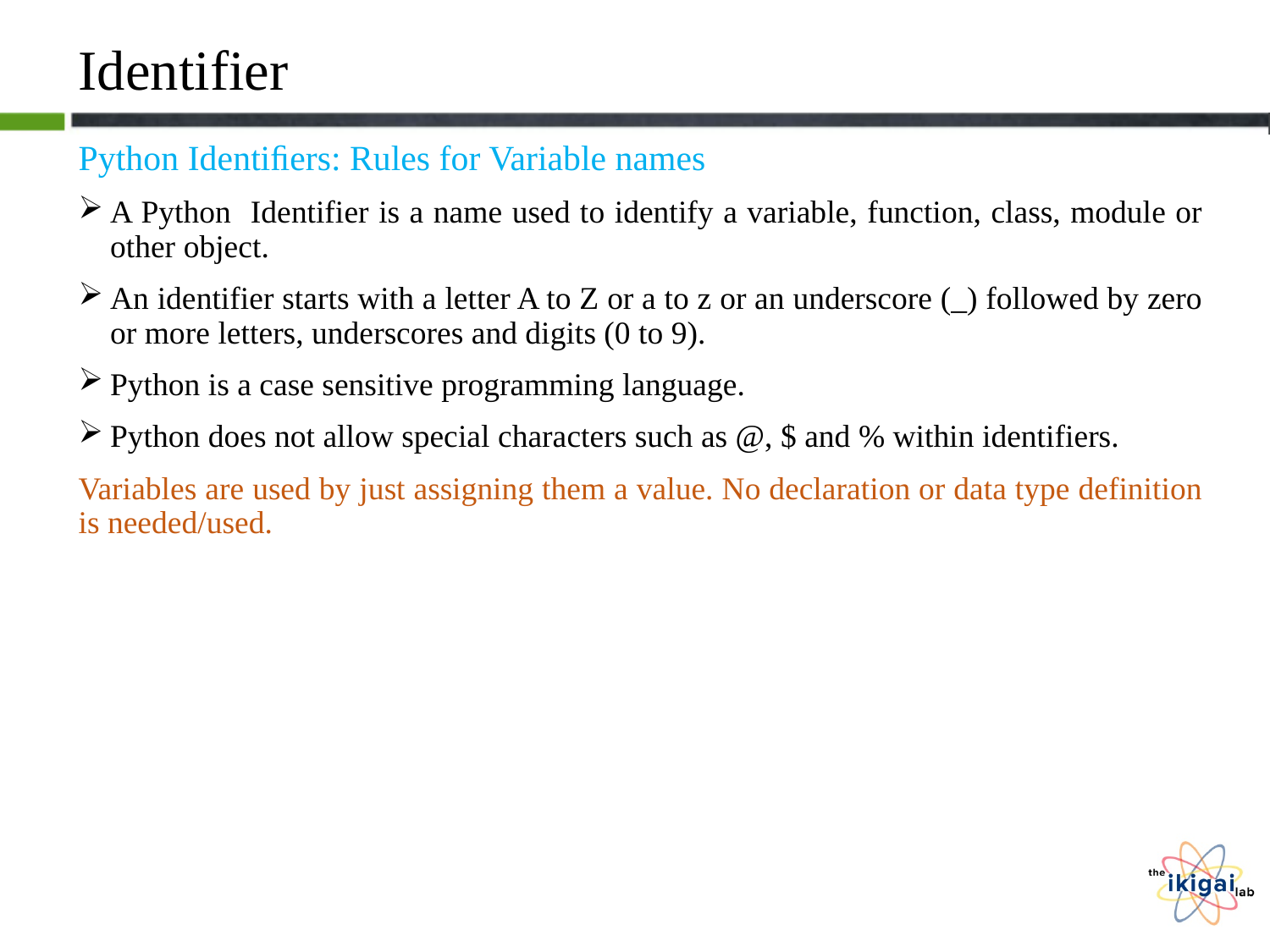

# Identifier
Python Identiﬁers: Rules for Variable names
A Python  Identifier is a name used to identify a variable, function, class, module or other object.
An identifier starts with a letter A to Z or a to z or an underscore (_) followed by zero or more letters, underscores and digits (0 to 9).
Python is a case sensitive programming language.
Python does not allow special characters such as @, $ and % within identifiers.
Variables are used by just assigning them a value. No declaration or data type definition is needed/used.